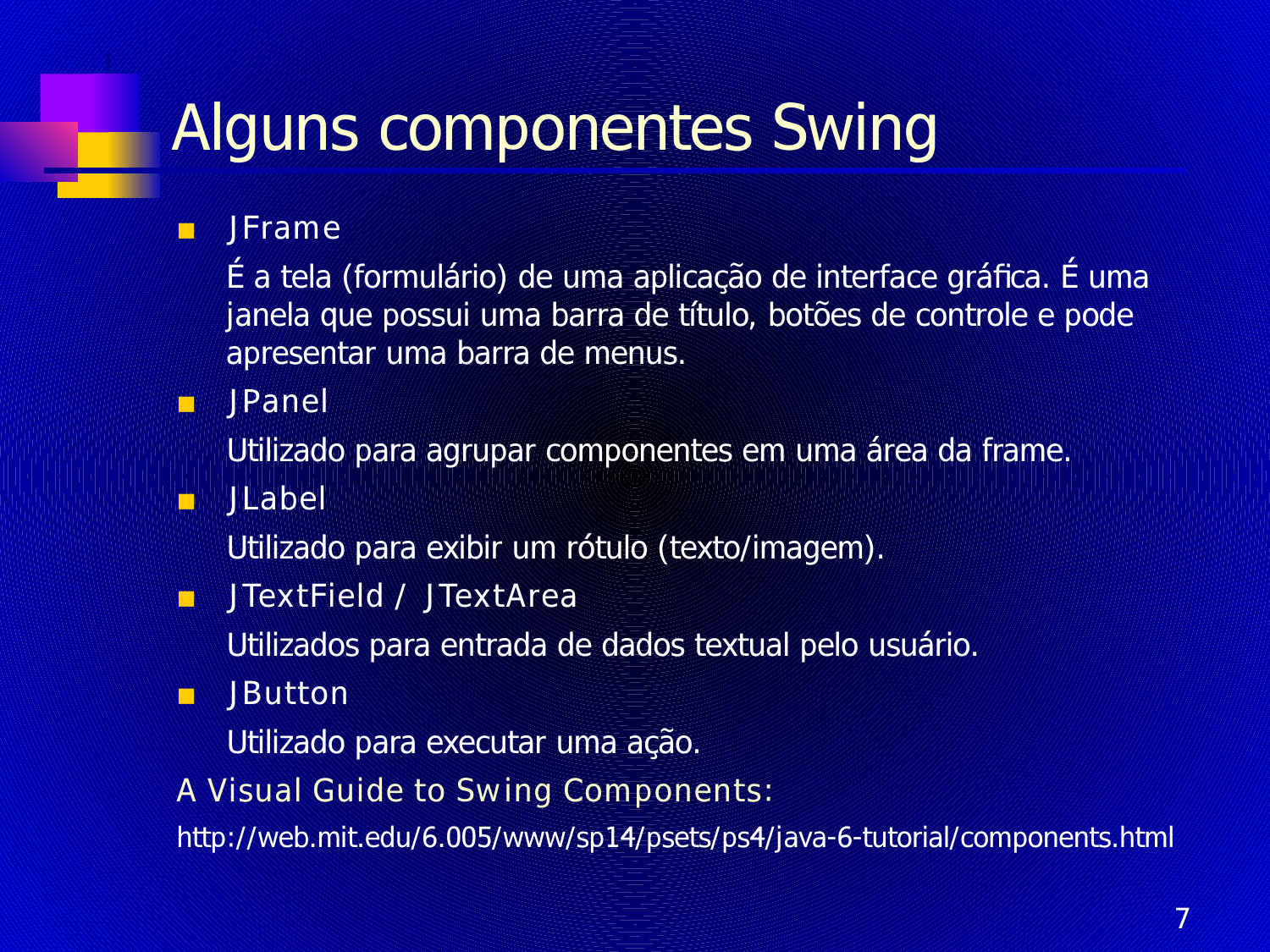

Alguns componentes Swing
JFrame
	É a tela (formulário) de uma aplicação de interface gráfica. É uma janela que possui uma barra de título, botões de controle e pode apresentar uma barra de menus.
JPanel
	Utilizado para agrupar componentes em uma área da frame.
JLabel
	Utilizado para exibir um rótulo (texto/imagem).
JTextField / JTextArea
	Utilizados para entrada de dados textual pelo usuário.
JButton
	Utilizado para executar uma ação.
A Visual Guide to Swing Components:
http://web.mit.edu/6.005/www/sp14/psets/ps4/java-6-tutorial/components.html
7